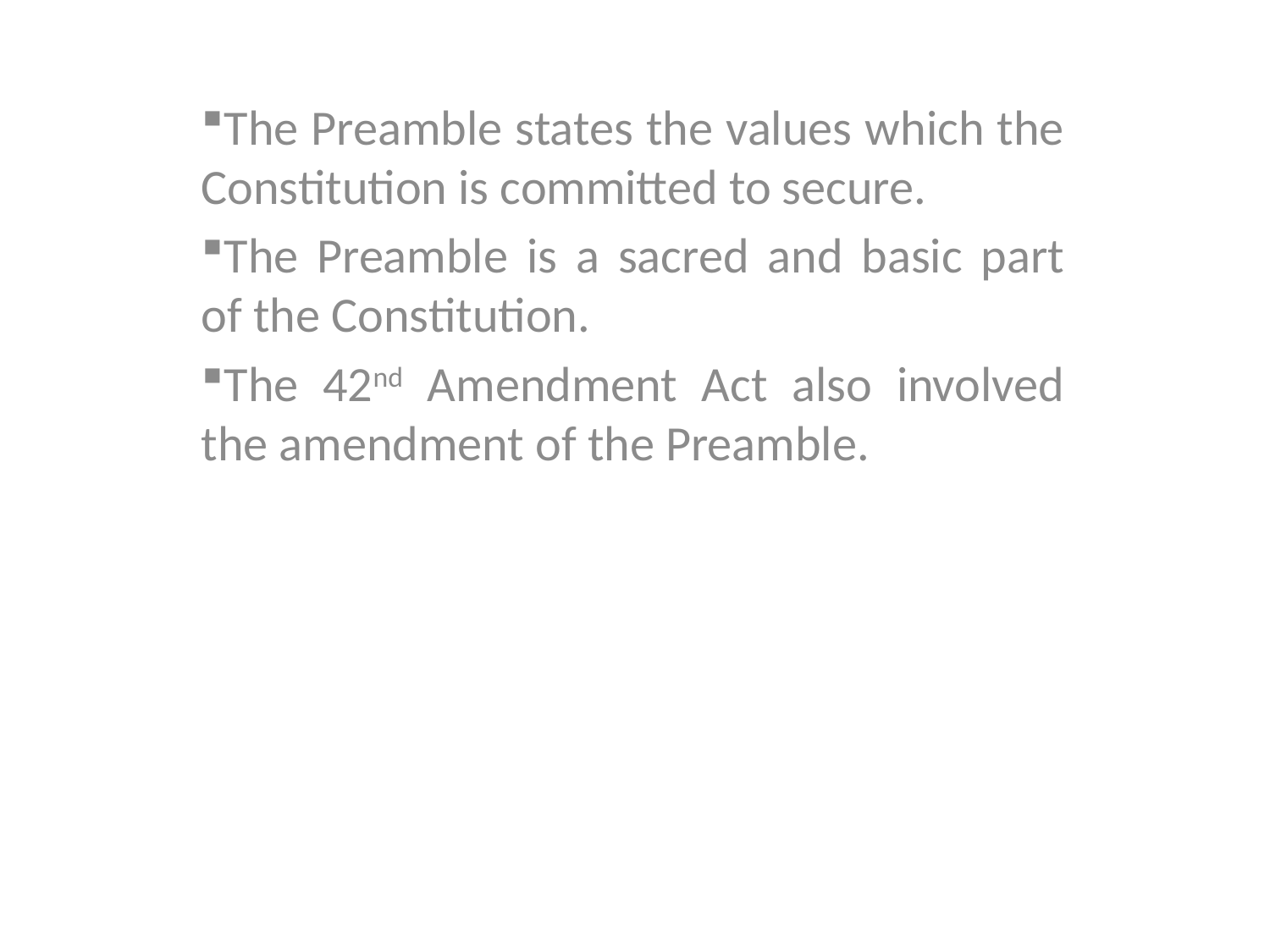

The Preamble states the values which the Constitution is committed to secure.
The Preamble is a sacred and basic part of the Constitution.
The 42nd Amendment Act also involved the amendment of the Preamble.